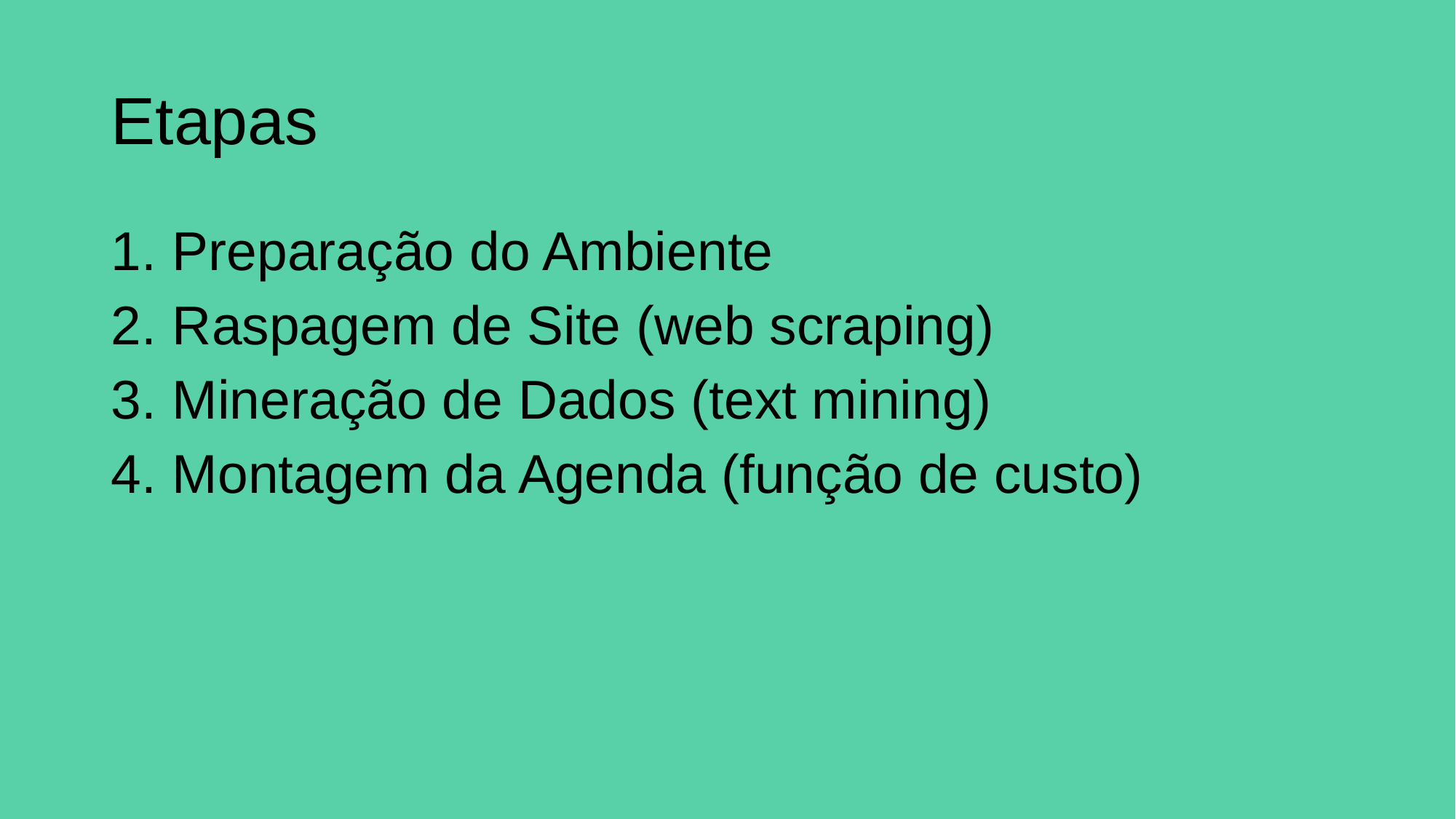

# Etapas
Preparação do Ambiente
Raspagem de Site (web scraping)
Mineração de Dados (text mining)
Montagem da Agenda (função de custo)